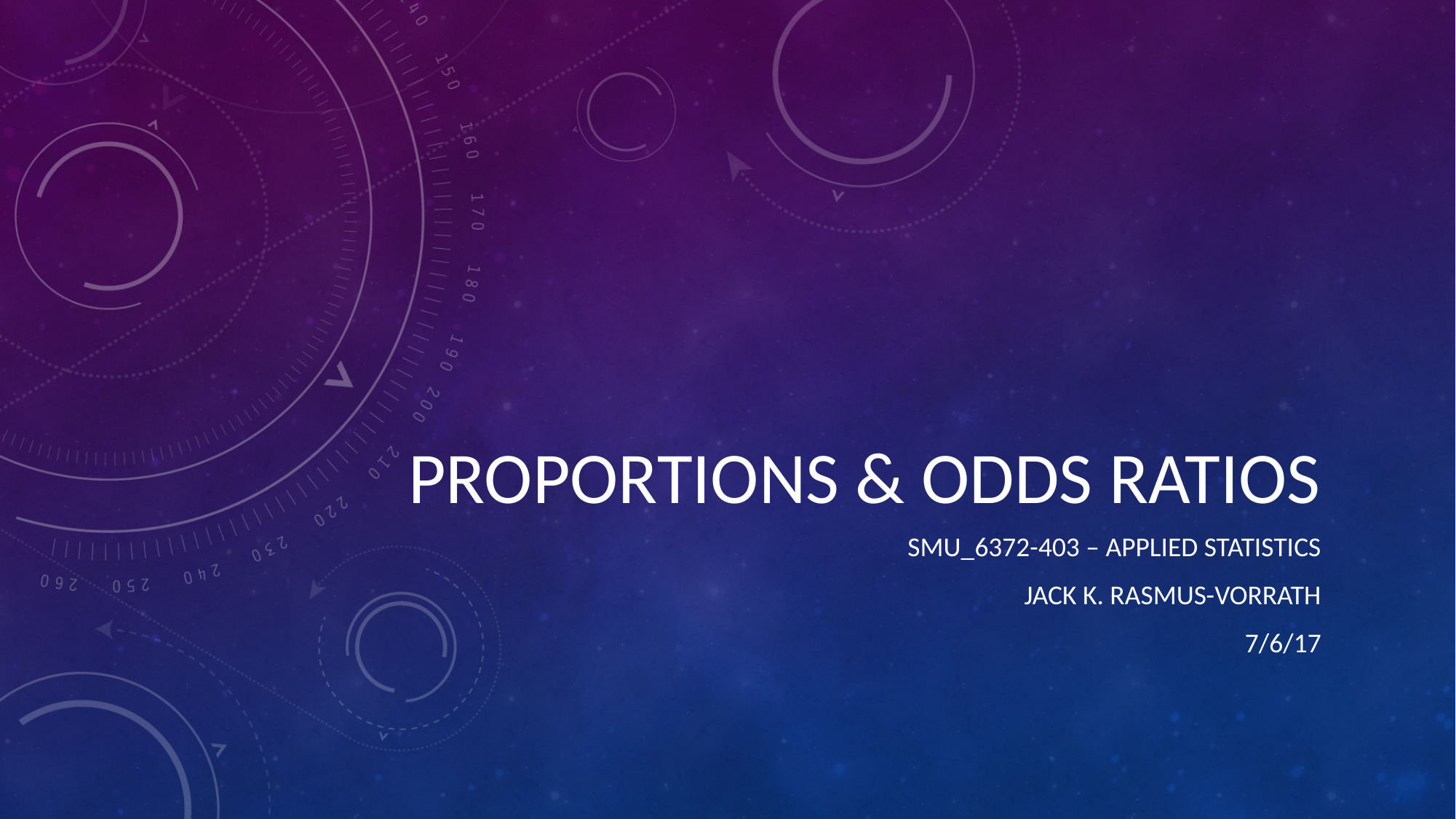

# Proportions & Odds Ratios
SMU_6372-403 – Applied Statistics
Jack K. Rasmus-Vorrath
7/6/17